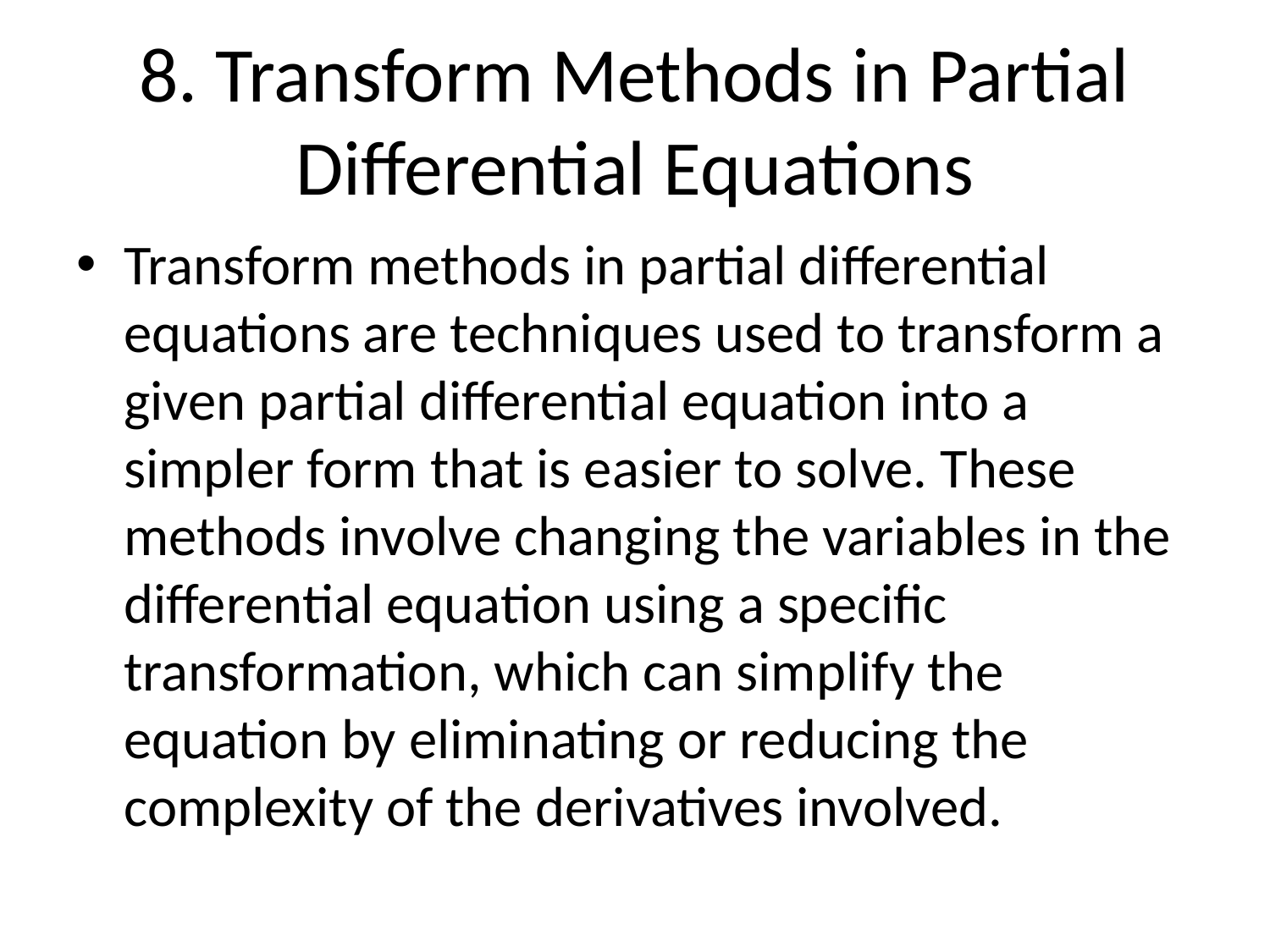

# 8. Transform Methods in Partial Differential Equations
Transform methods in partial differential equations are techniques used to transform a given partial differential equation into a simpler form that is easier to solve. These methods involve changing the variables in the differential equation using a specific transformation, which can simplify the equation by eliminating or reducing the complexity of the derivatives involved.